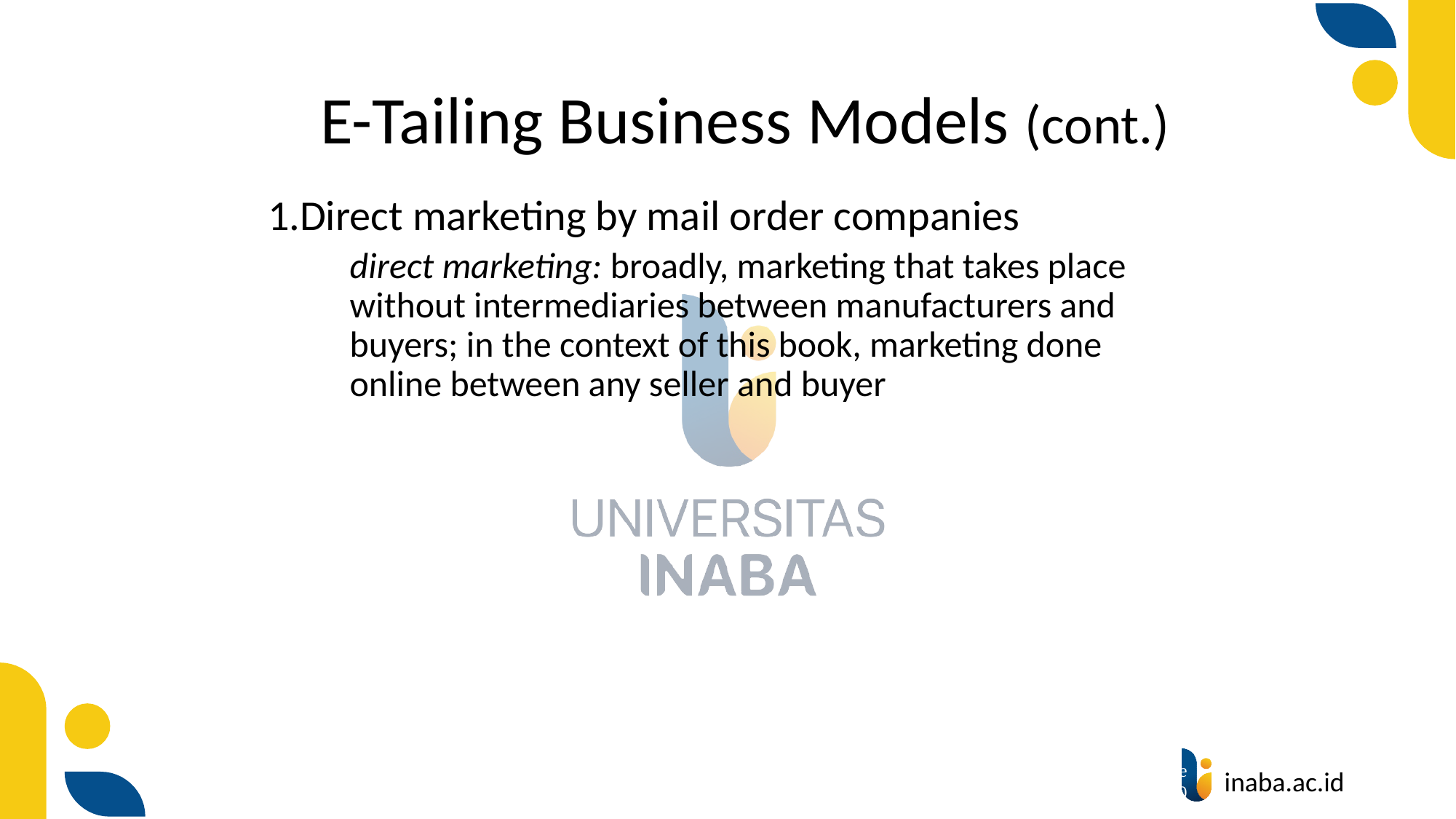

# E-Tailing Business Models (cont.)
Direct marketing by mail order companies
	direct marketing: broadly, marketing that takes place without intermediaries between manufacturers and buyers; in the context of this book, marketing done online between any seller and buyer
23
© Prentice Hall 2020